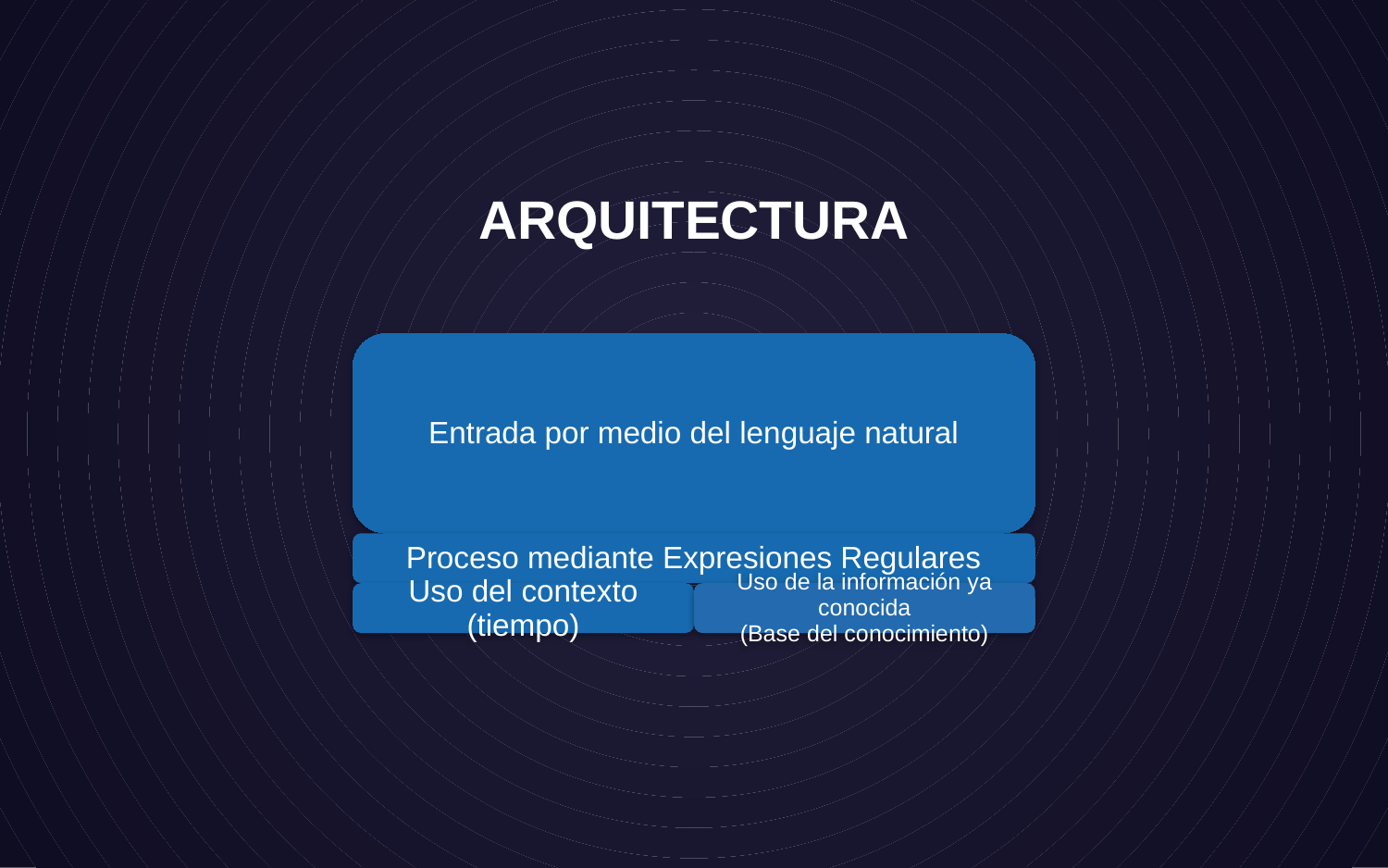

ARQUITECTURA

Proceso mediante Expresiones Regulares
Entrada por medio del lenguaje natural
(Base del conocimiento)